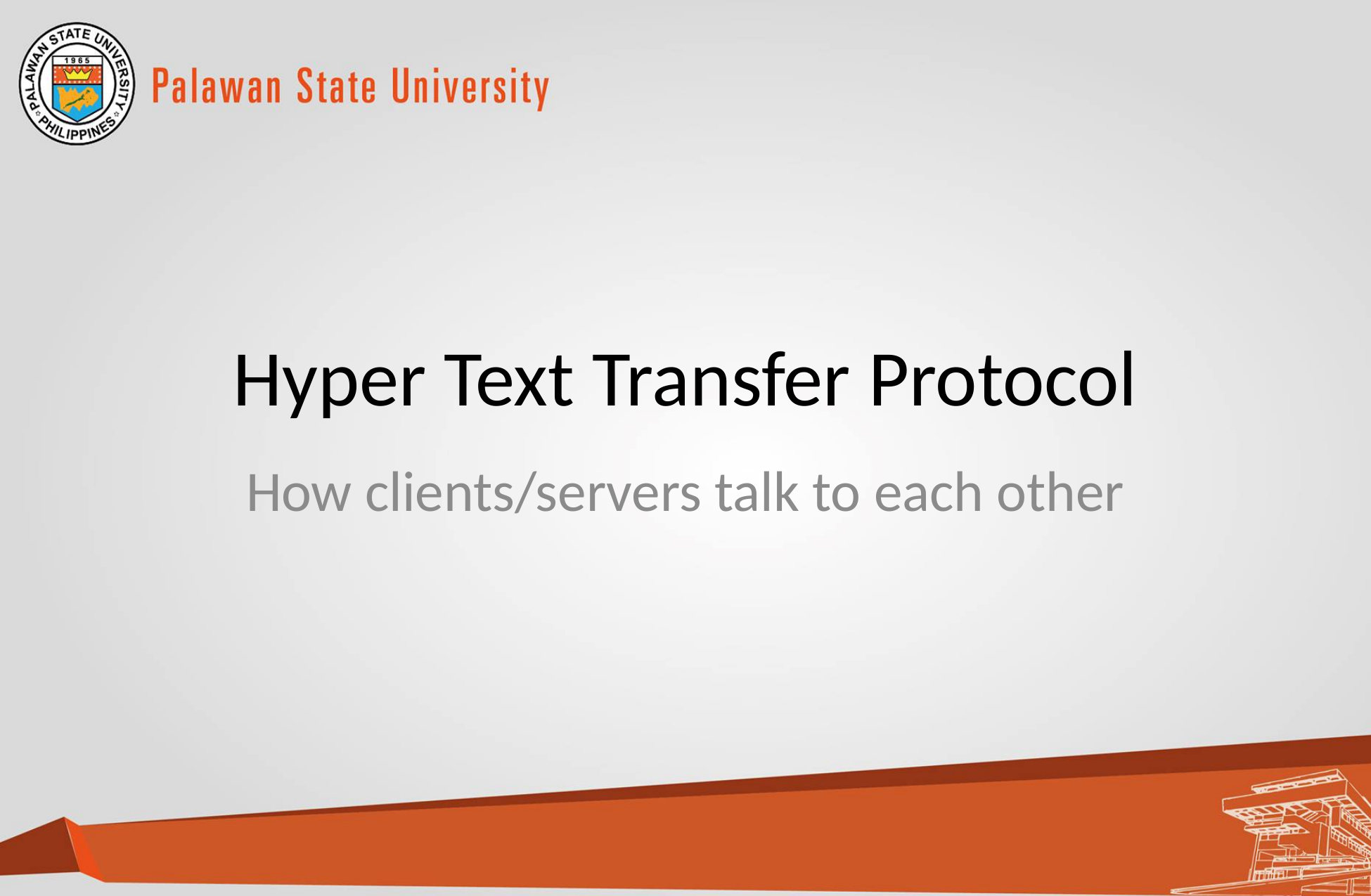

# Hyper Text Transfer Protocol
How clients/servers talk to each other